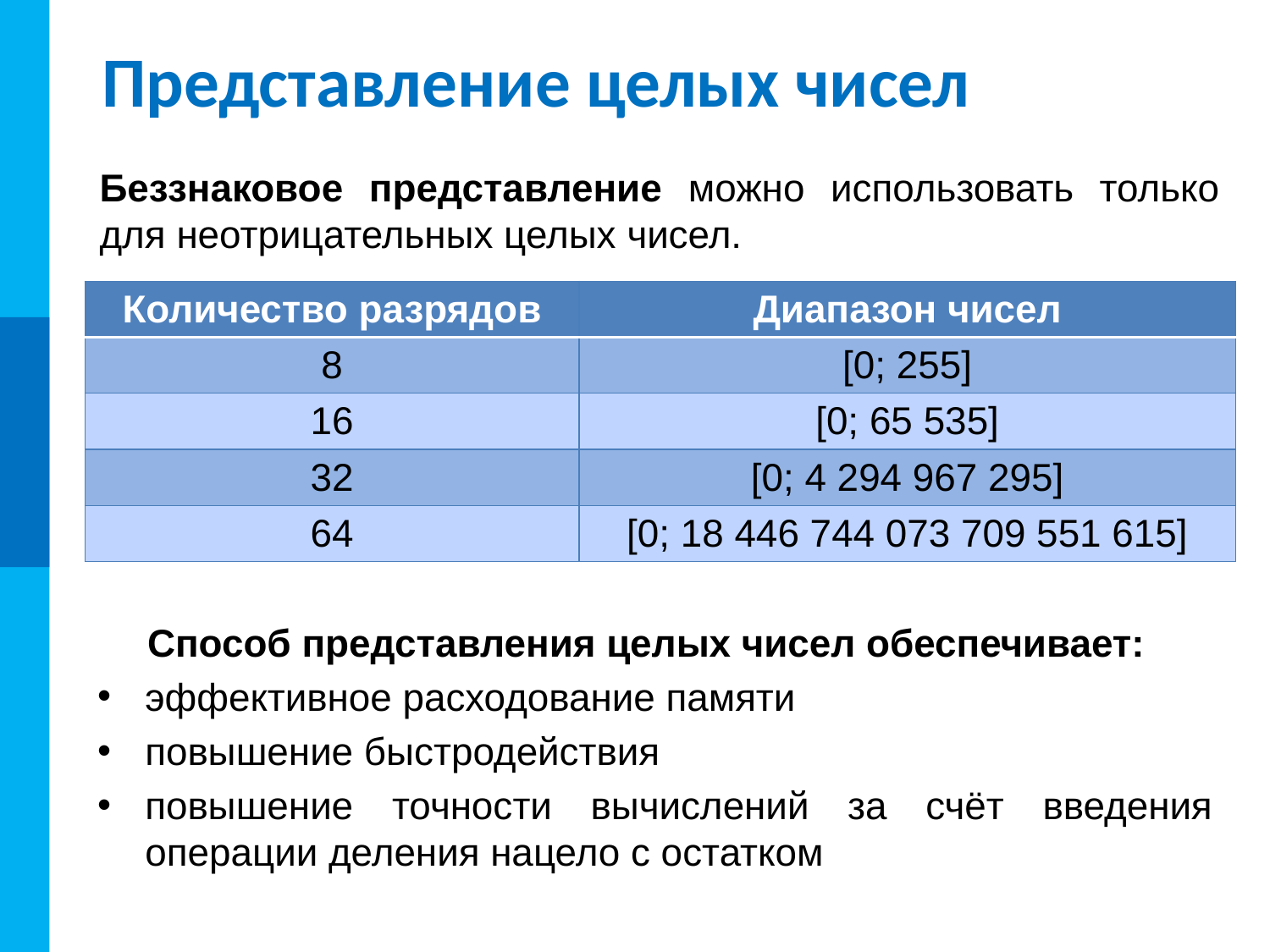

# Представление целых чисел
Беззнаковое представление можно использовать только для неотрицательных целых чисел.
| Количество разрядов | Диапазон чисел |
| --- | --- |
| 8 | [0; 255] |
| 16 | [0; 65 535] |
| 32 | [0; 4 294 967 295] |
| 64 | [0; 18 446 744 073 709 551 615] |
Способ представления целых чисел обеспечивает:
эффективное расходование памяти
повышение быстродействия
повышение точности вычислений за счёт введения операции деления нацело с остатком